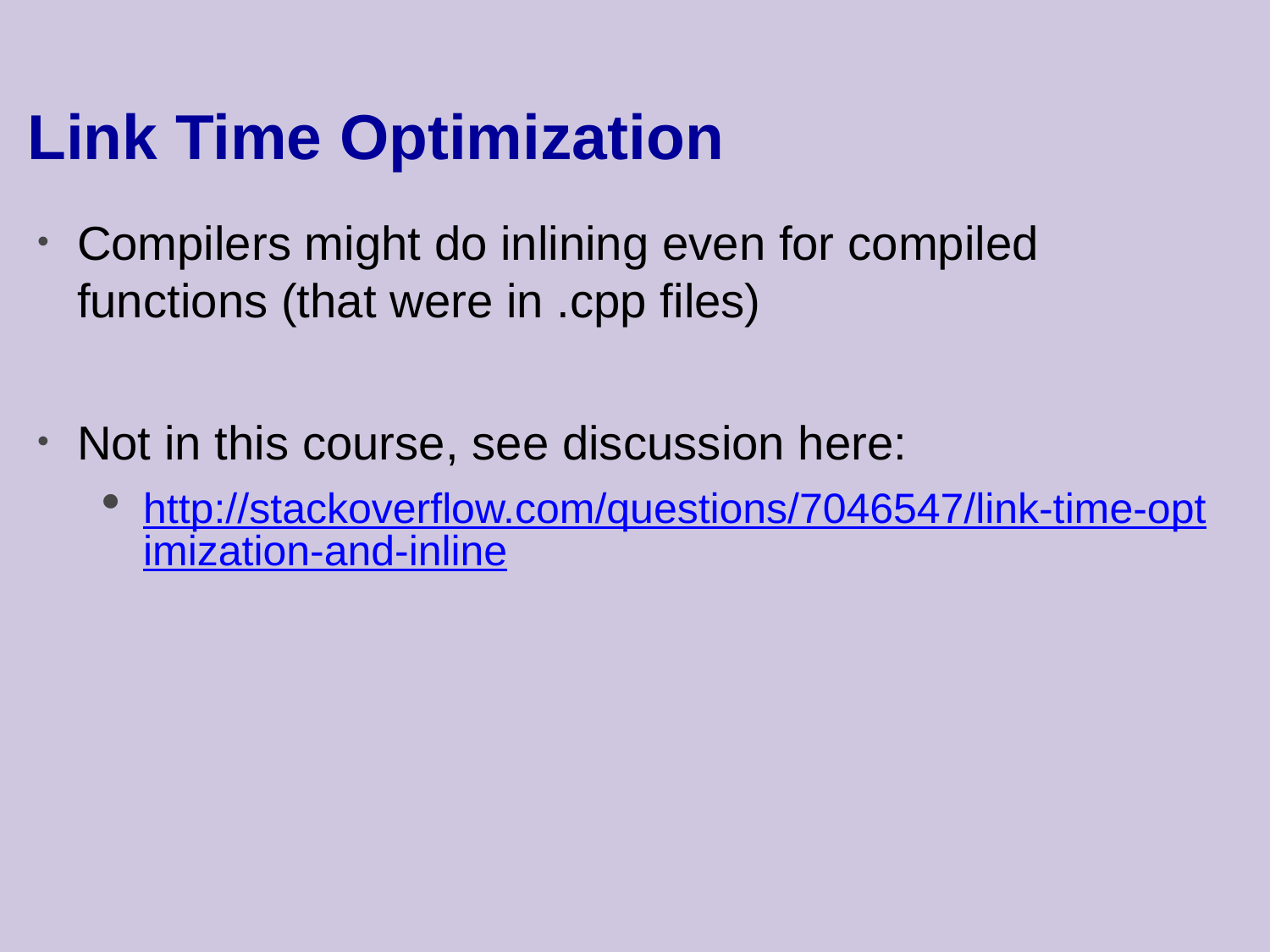

Link Time Optimization
Compilers might do inlining even for compiled functions (that were in .cpp files)

Not in this course, see discussion here:
http://stackoverflow.com/questions/7046547/link-time-optimization-and-inline